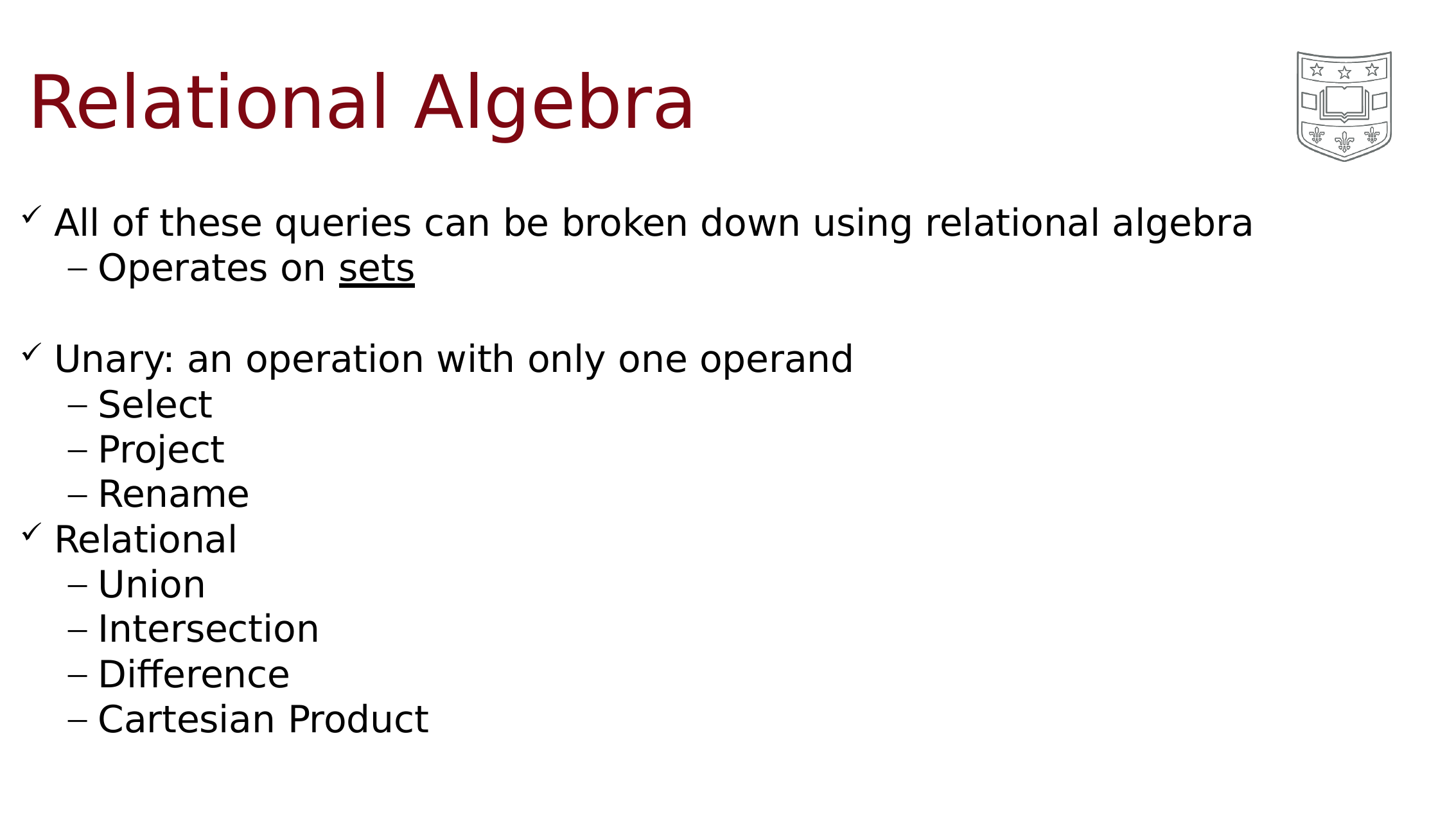

# Relational Algebra
All of these queries can be broken down using relational algebra
Operates on sets

Unary: an operation with only one operand
Select
Project
Rename
Relational
Union
Intersection
Difference
Cartesian Product